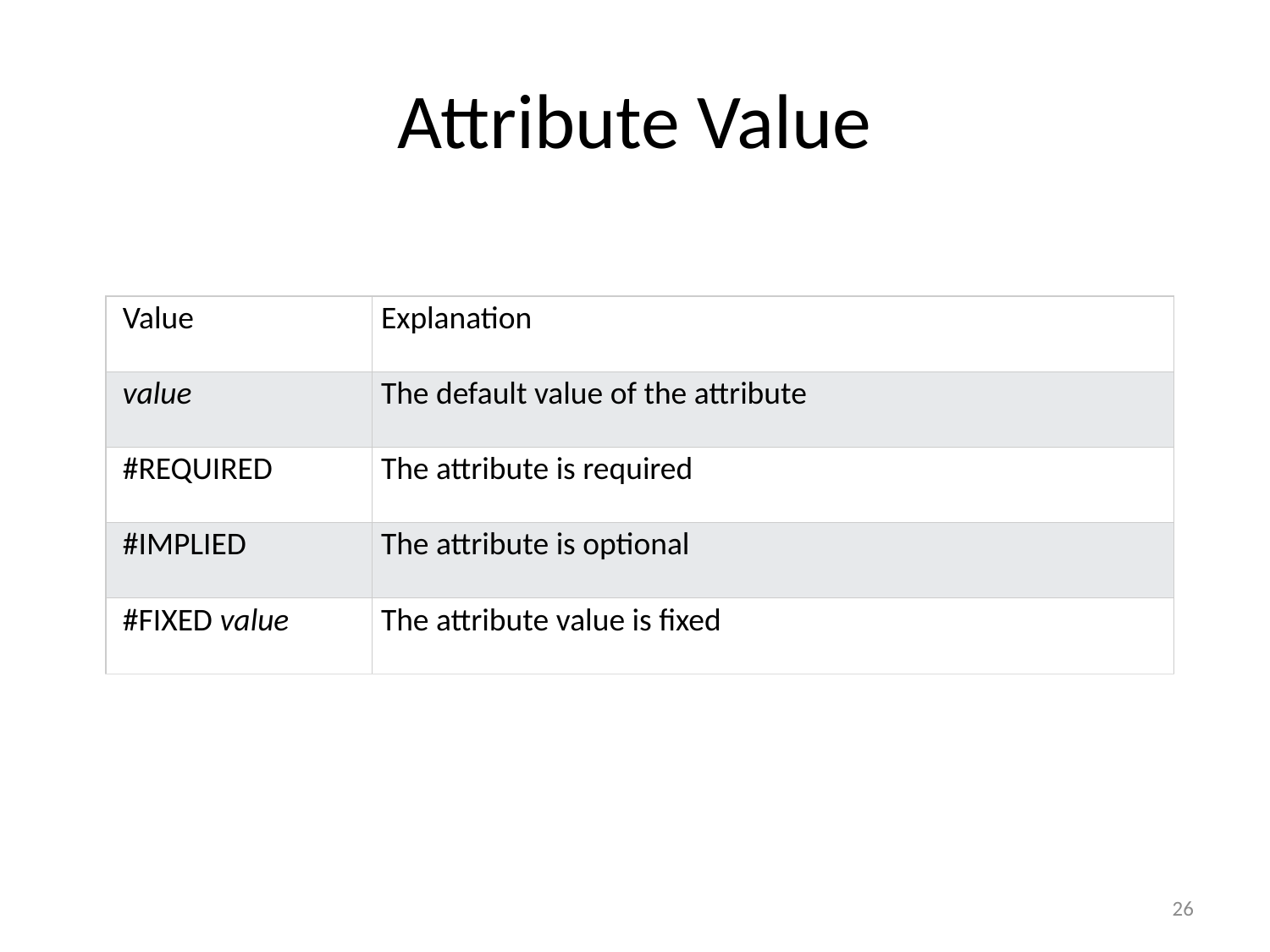

# Attribute Value
| Value | Explanation |
| --- | --- |
| value | The default value of the attribute |
| #REQUIRED | The attribute is required |
| #IMPLIED | The attribute is optional |
| #FIXED value | The attribute value is fixed |
26